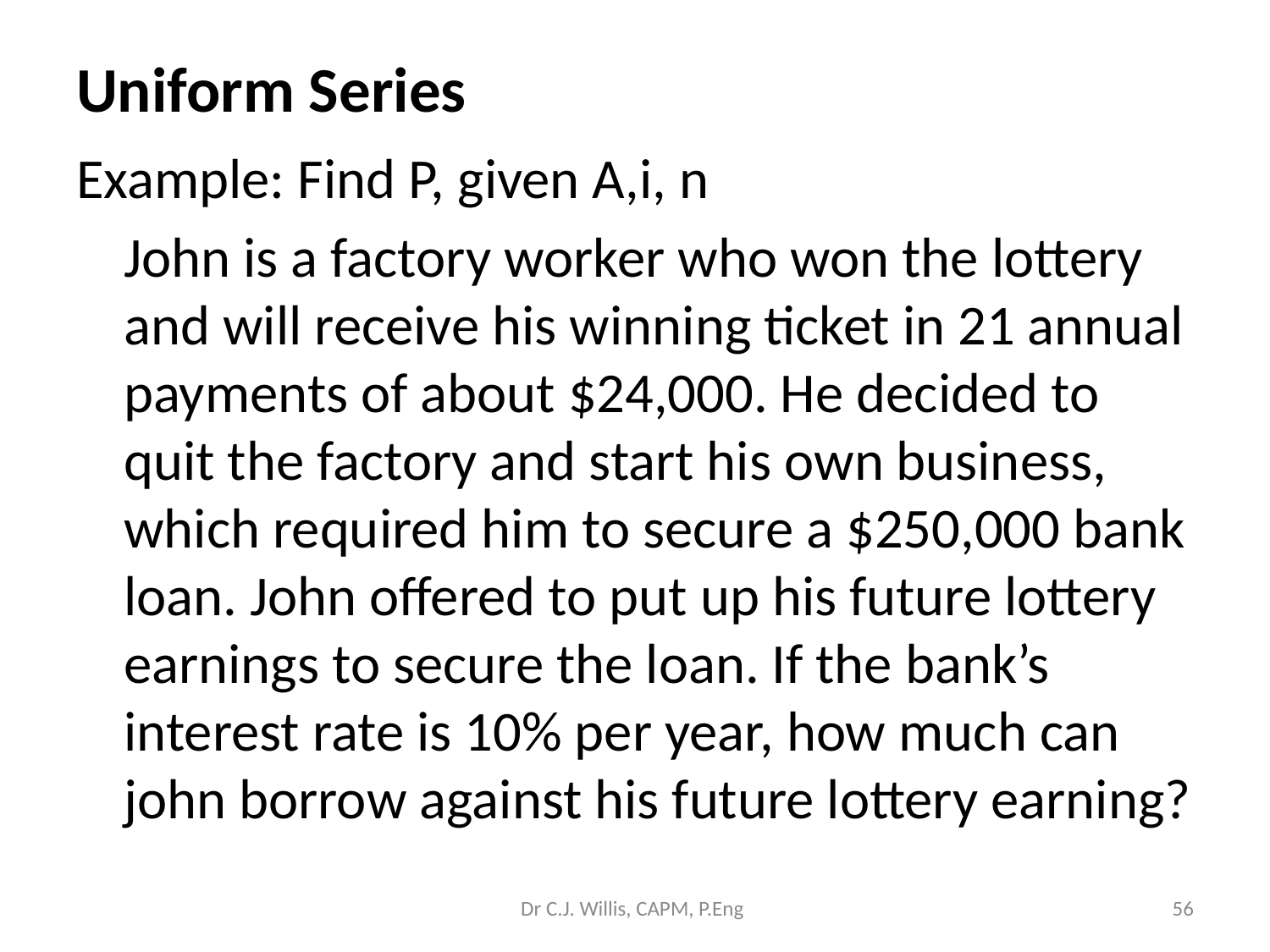

# Uniform Series
Example: Find P, given A,i, n
	John is a factory worker who won the lottery and will receive his winning ticket in 21 annual payments of about $24,000. He decided to quit the factory and start his own business, which required him to secure a $250,000 bank loan. John offered to put up his future lottery earnings to secure the loan. If the bank’s interest rate is 10% per year, how much can john borrow against his future lottery earning?
Dr C.J. Willis, CAPM, P.Eng
56